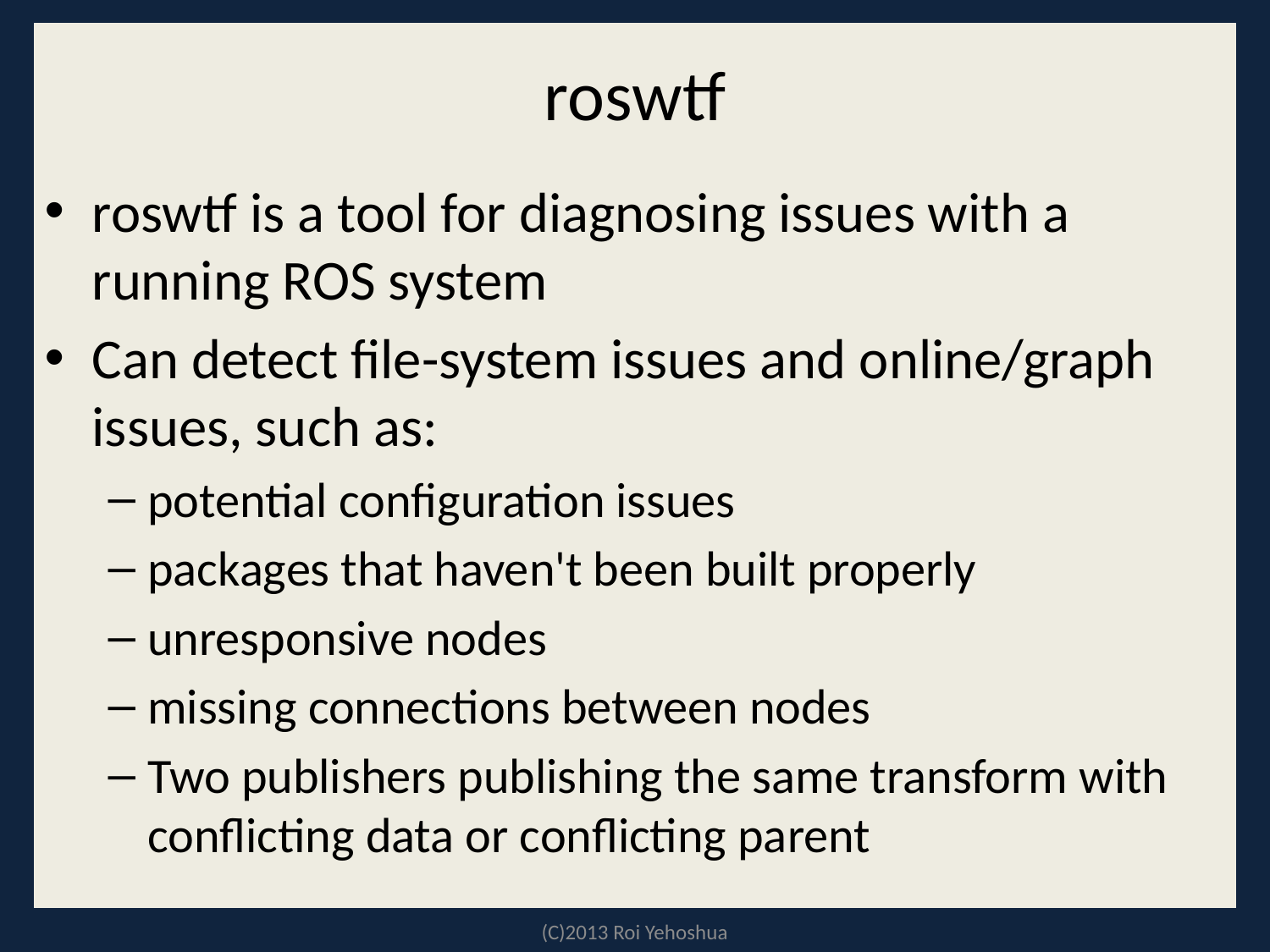

# roswtf
roswtf is a tool for diagnosing issues with a running ROS system
Can detect file-system issues and online/graph issues, such as:
potential configuration issues
packages that haven't been built properly
unresponsive nodes
missing connections between nodes
Two publishers publishing the same transform with conflicting data or conflicting parent

(C)2013 Roi Yehoshua